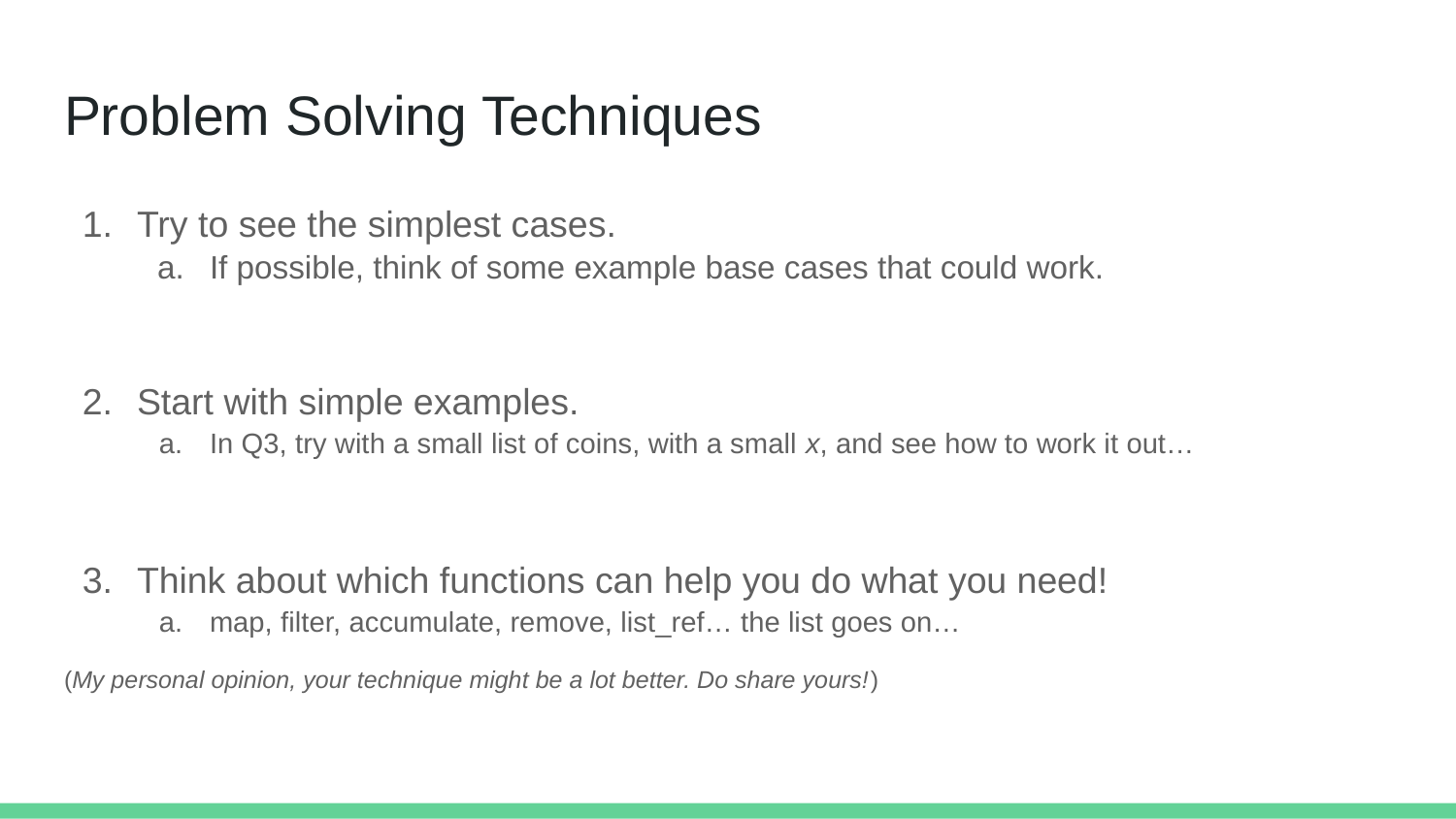

# Problem Solving Techniques
Try to see the simplest cases.
If possible, think of some example base cases that could work.

Start with simple examples.
In Q3, try with a small list of coins, with a small x, and see how to work it out…

Think about which functions can help you do what you need!
map, filter, accumulate, remove, list_ref… the list goes on…
(My personal opinion, your technique might be a lot better. Do share yours!)